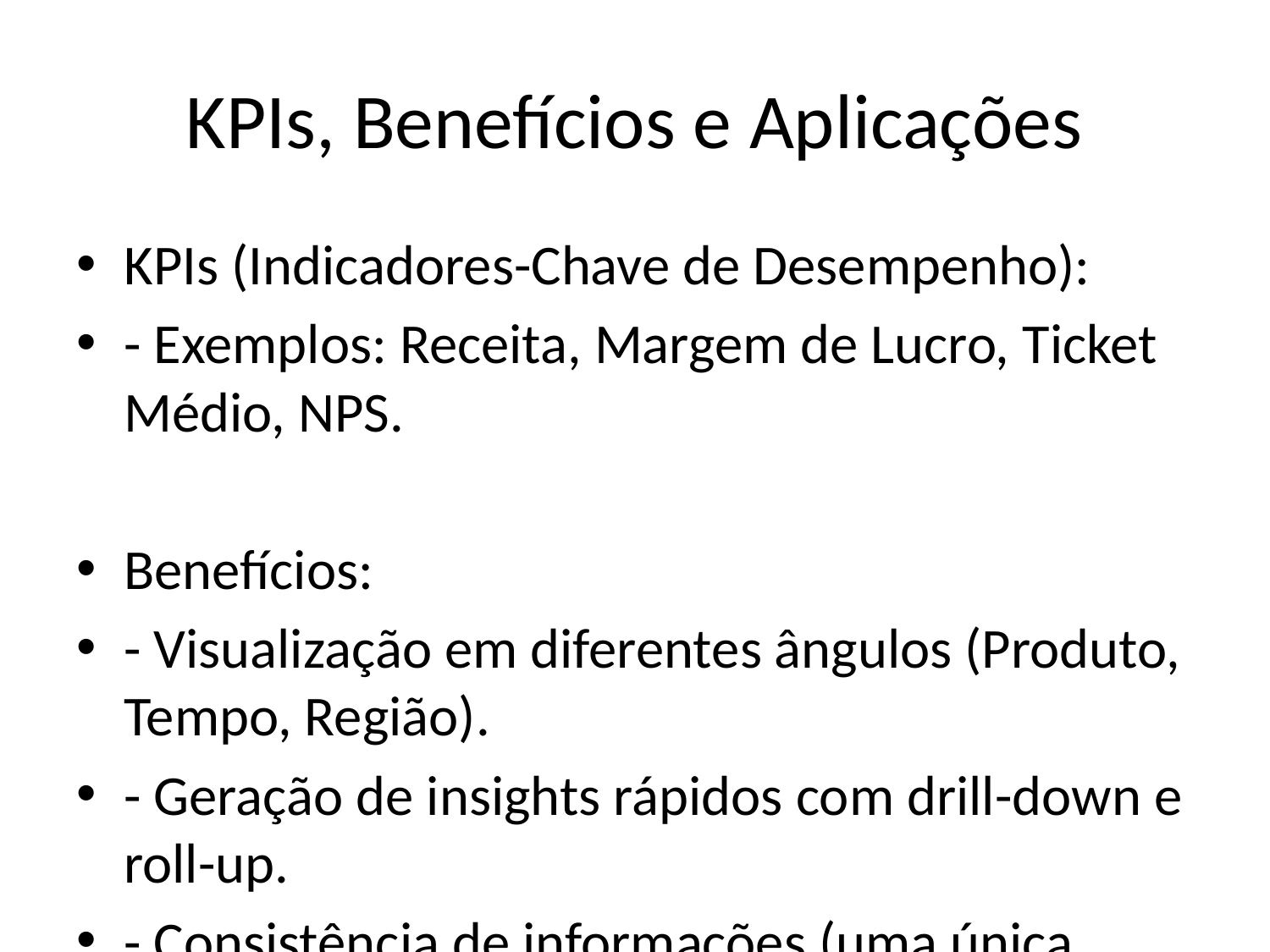

# KPIs, Benefícios e Aplicações
KPIs (Indicadores-Chave de Desempenho):
- Exemplos: Receita, Margem de Lucro, Ticket Médio, NPS.

Benefícios:
- Visualização em diferentes ângulos (Produto, Tempo, Região).
- Geração de insights rápidos com drill-down e roll-up.
- Consistência de informações (uma única 'versão da verdade').
- Suporte à tomada de decisão baseada em dados.